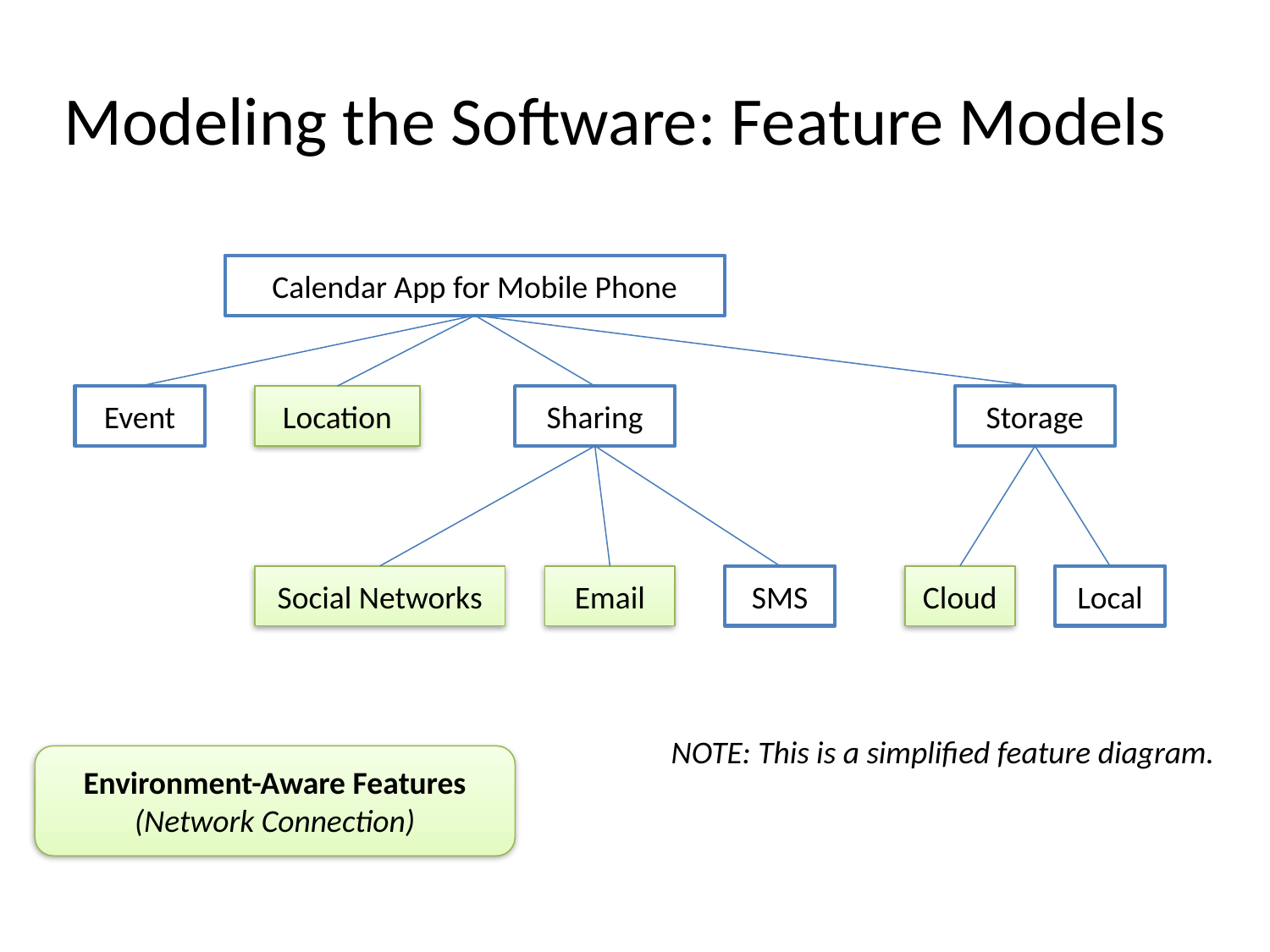

# Modeling the Software: Feature Models
Calendar App for Mobile Phone
Event
Location
Sharing
Storage
Social Networks
Email
SMS
Cloud
Local
NOTE: This is a simplified feature diagram.
Environment-Aware Features
(Network Connection)